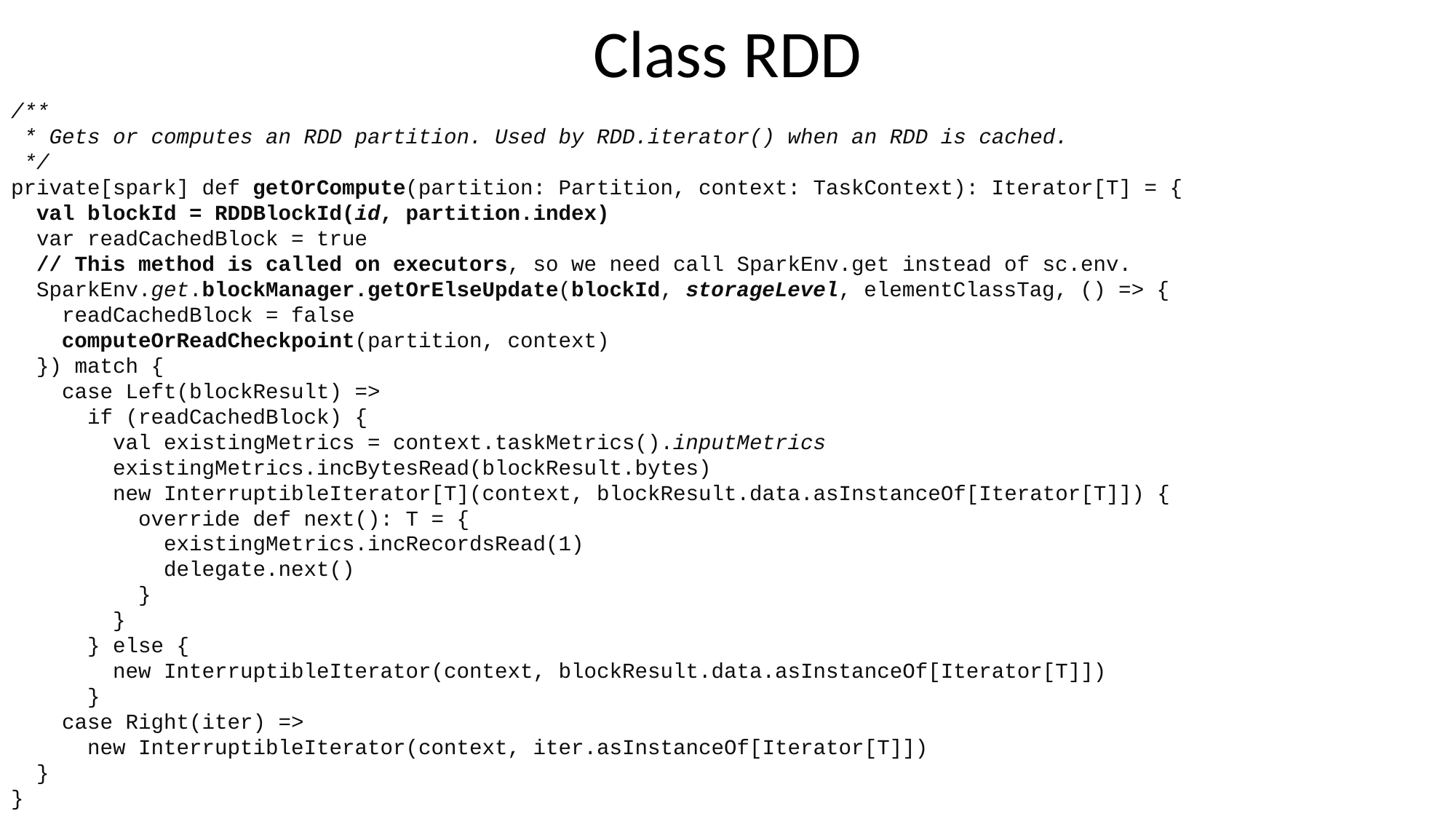

# Class RDD
/**
 * Gets or computes an RDD partition. Used by RDD.iterator() when an RDD is cached.
 */
private[spark] def getOrCompute(partition: Partition, context: TaskContext): Iterator[T] = {
  val blockId = RDDBlockId(id, partition.index)
  var readCachedBlock = true
  // This method is called on executors, so we need call SparkEnv.get instead of sc.env.
  SparkEnv.get.blockManager.getOrElseUpdate(blockId, storageLevel, elementClassTag, () => {
    readCachedBlock = false
    computeOrReadCheckpoint(partition, context)
  }) match {
    case Left(blockResult) =>
      if (readCachedBlock) {
        val existingMetrics = context.taskMetrics().inputMetrics
        existingMetrics.incBytesRead(blockResult.bytes)
        new InterruptibleIterator[T](context, blockResult.data.asInstanceOf[Iterator[T]]) {
          override def next(): T = {
            existingMetrics.incRecordsRead(1)
            delegate.next()
          }
        }
      } else {
        new InterruptibleIterator(context, blockResult.data.asInstanceOf[Iterator[T]])
      }
    case Right(iter) =>
      new InterruptibleIterator(context, iter.asInstanceOf[Iterator[T]])
  }
}